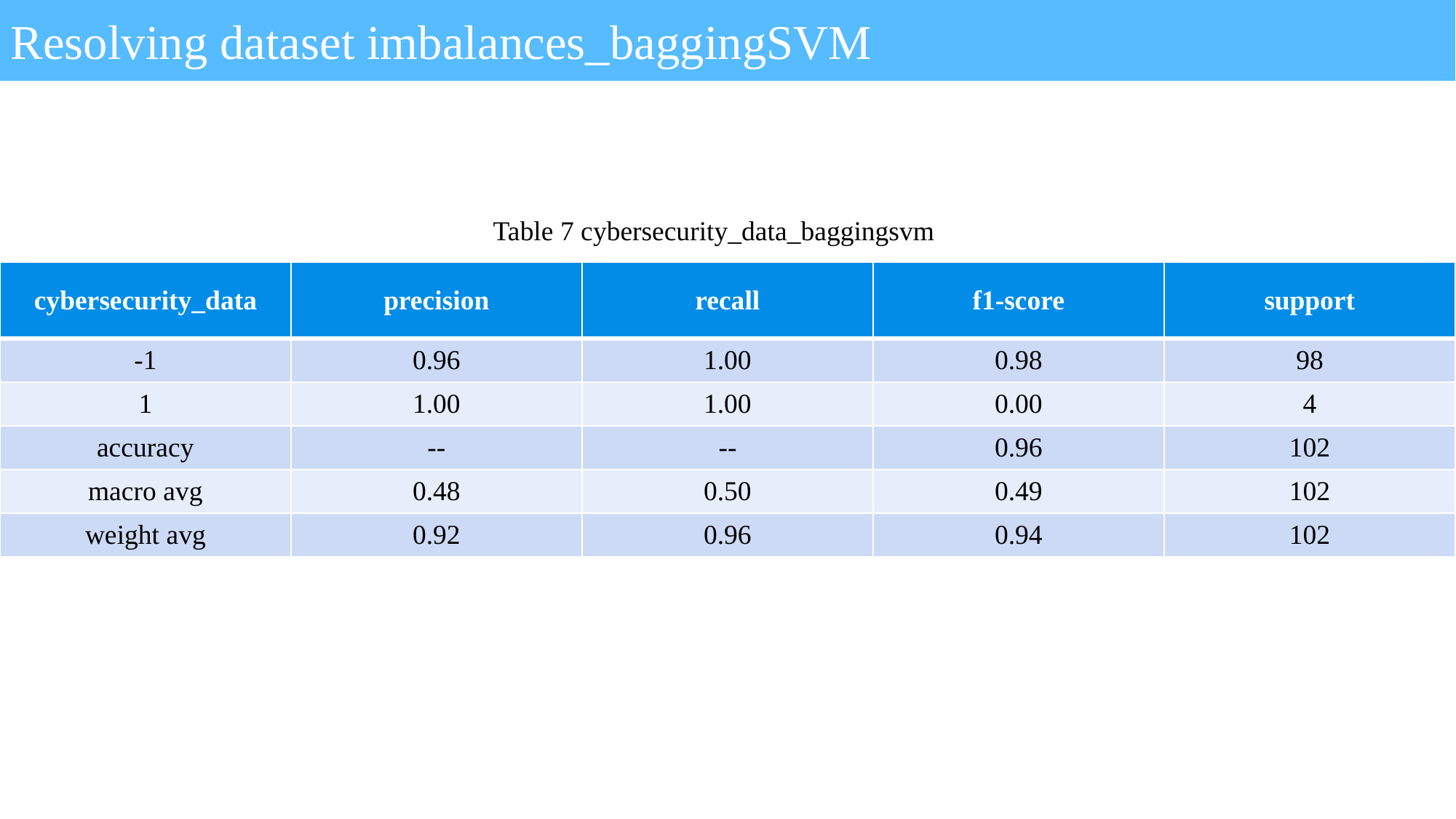

Resolving dataset imbalances_baggingSVM
Table 7 cybersecurity_data_baggingsvm
| cybersecurity\_data | precision | recall | f1-score | support |
| --- | --- | --- | --- | --- |
| -1 | 0.96 | 1.00 | 0.98 | 98 |
| 1 | 1.00 | 1.00 | 0.00 | 4 |
| accuracy | -- | -- | 0.96 | 102 |
| macro avg | 0.48 | 0.50 | 0.49 | 102 |
| weight avg | 0.92 | 0.96 | 0.94 | 102 |